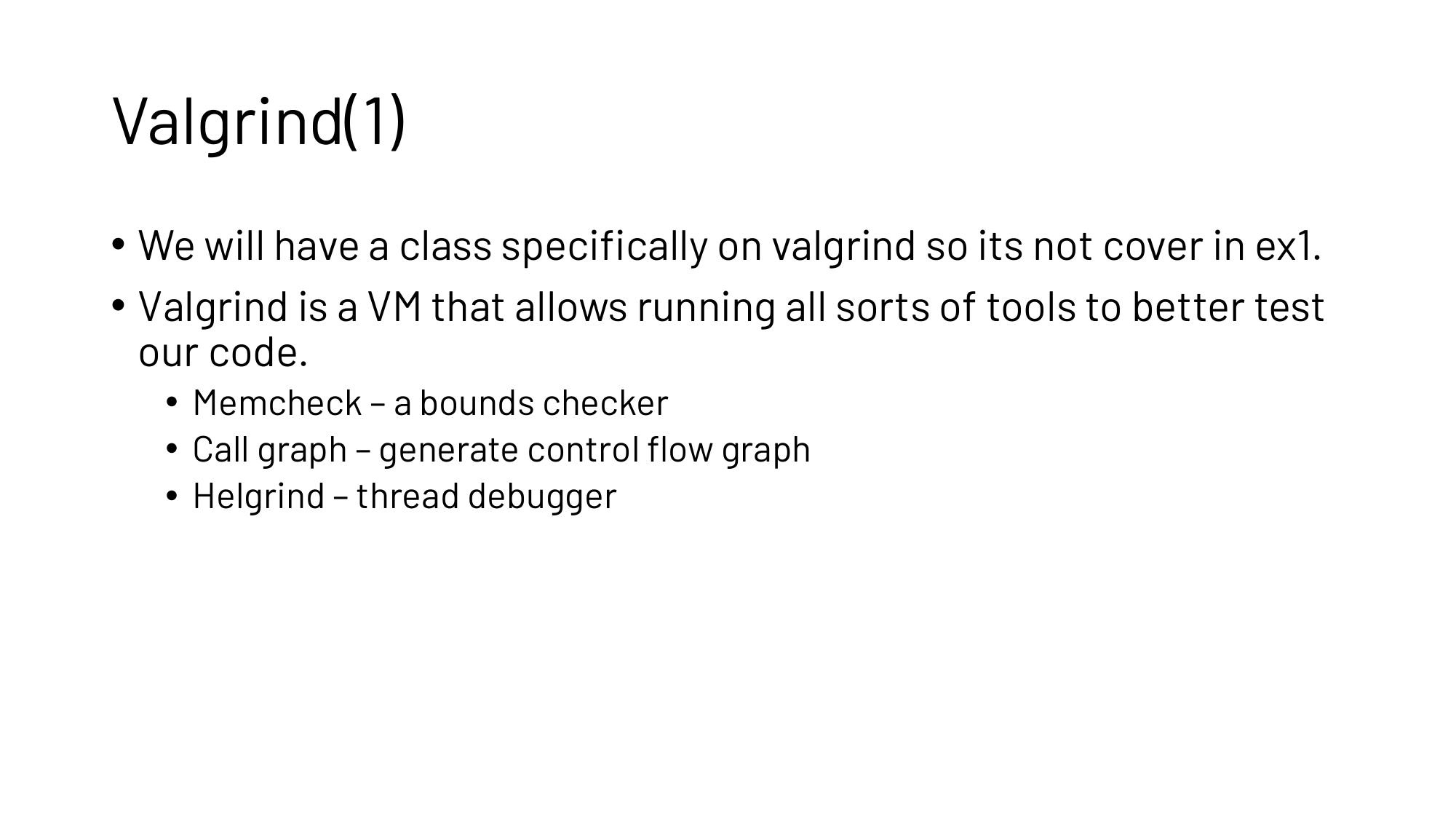

# Valgrind(1)
We will have a class specifically on valgrind so its not cover in ex1.
Valgrind is a VM that allows running all sorts of tools to better test our code.
Memcheck – a bounds checker
Call graph – generate control flow graph
Helgrind – thread debugger